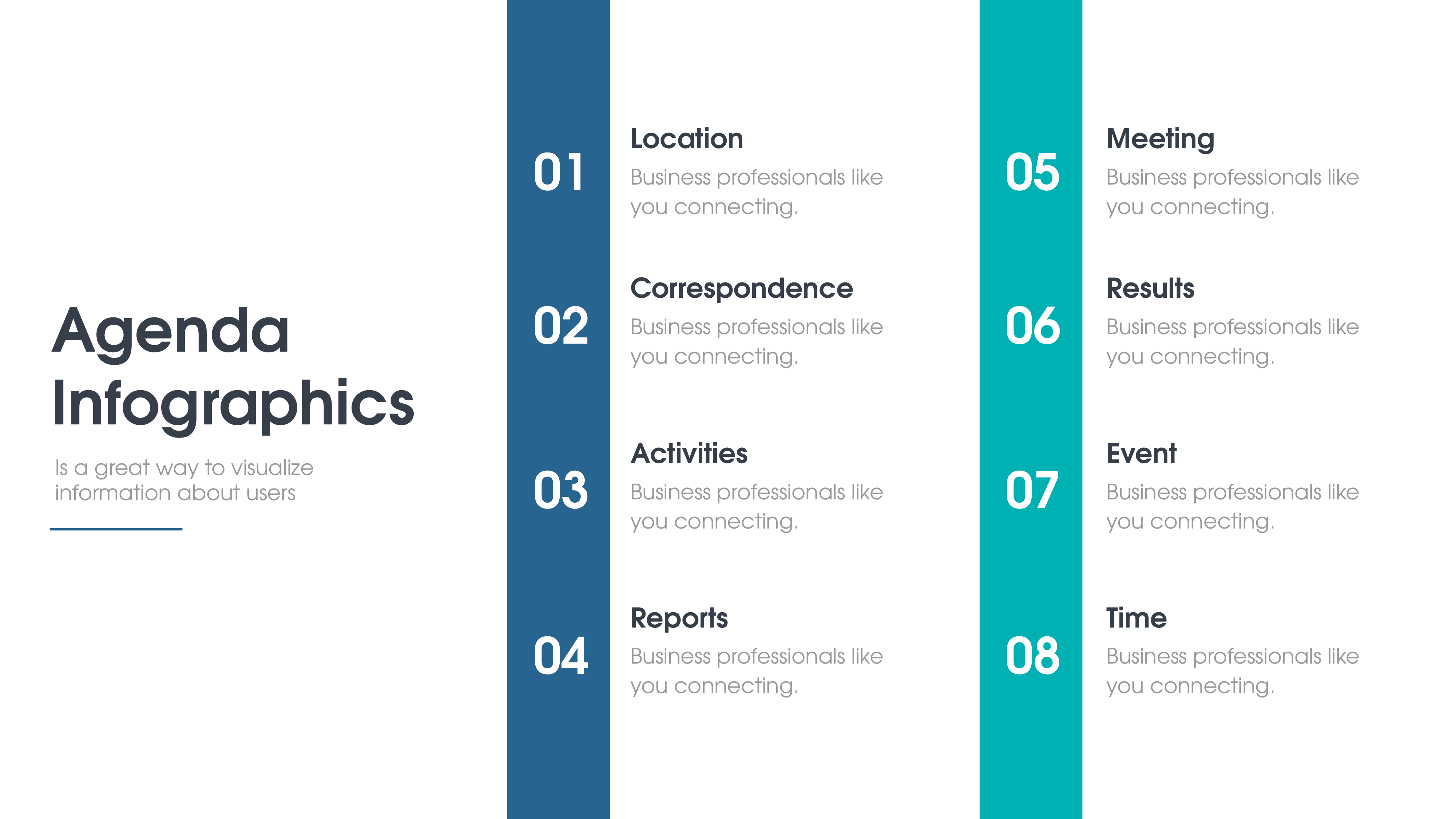

Location
Meeting
01
05
Business professionals like you connecting.
Business professionals like you connecting.
Correspondence
Results
Agenda
Infographics

Is a great way to visualize information about users
02
06
Business professionals like you connecting.
Business professionals like you connecting.
Activities
Event
03
07
Business professionals like you connecting.
Business professionals like you connecting.
Reports
Time
04
08
Business professionals like you connecting.
Business professionals like you connecting.